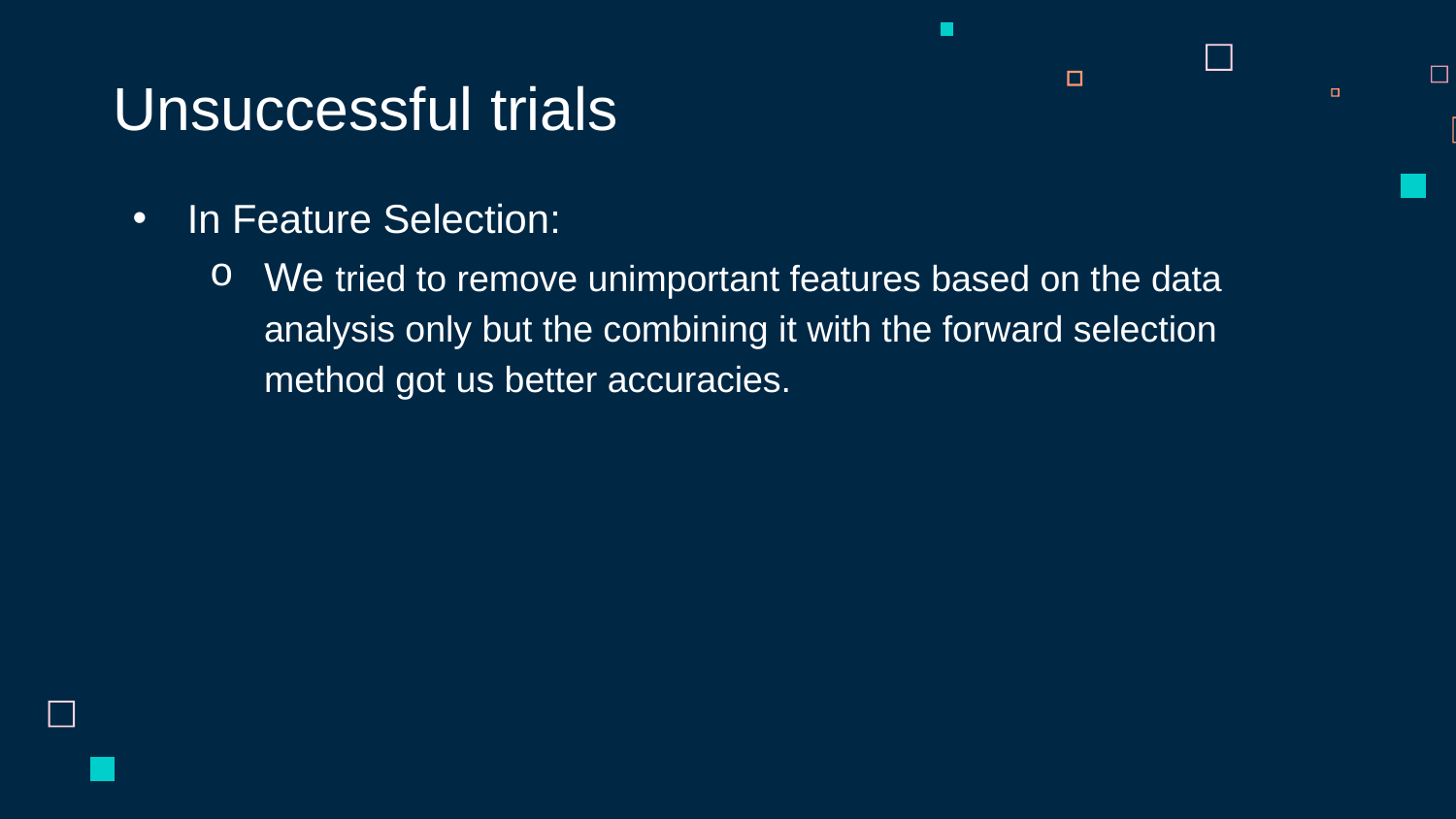

# Unsuccessful trials
In Feature Selection:
We tried to remove unimportant features based on the data analysis only but the combining it with the forward selection method got us better accuracies.